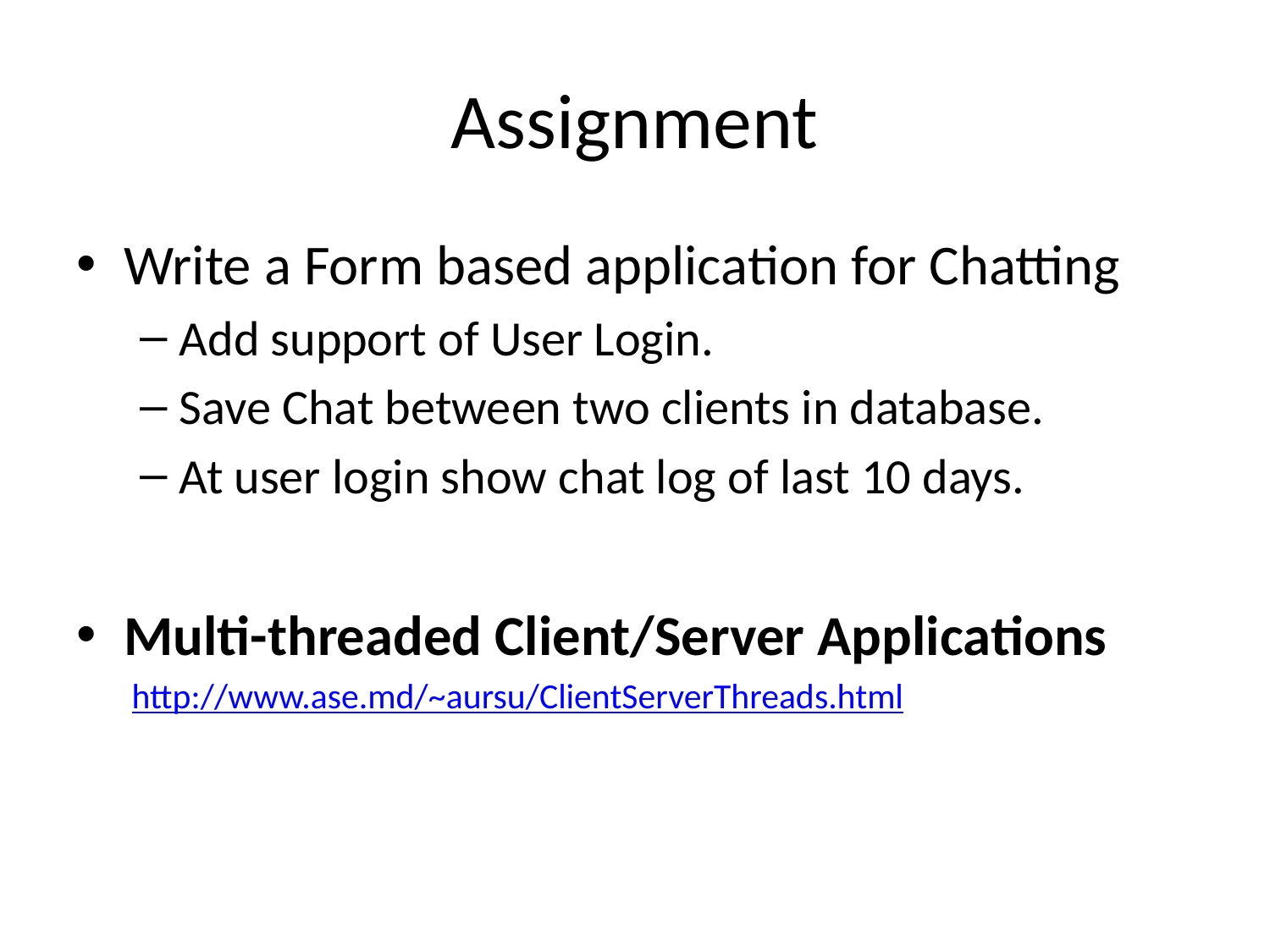

# Assignment
Write a Form based application for Chatting
Add support of User Login.
Save Chat between two clients in database.
At user login show chat log of last 10 days.

Multi-threaded Client/Server Applications
http://www.ase.md/~aursu/ClientServerThreads.html